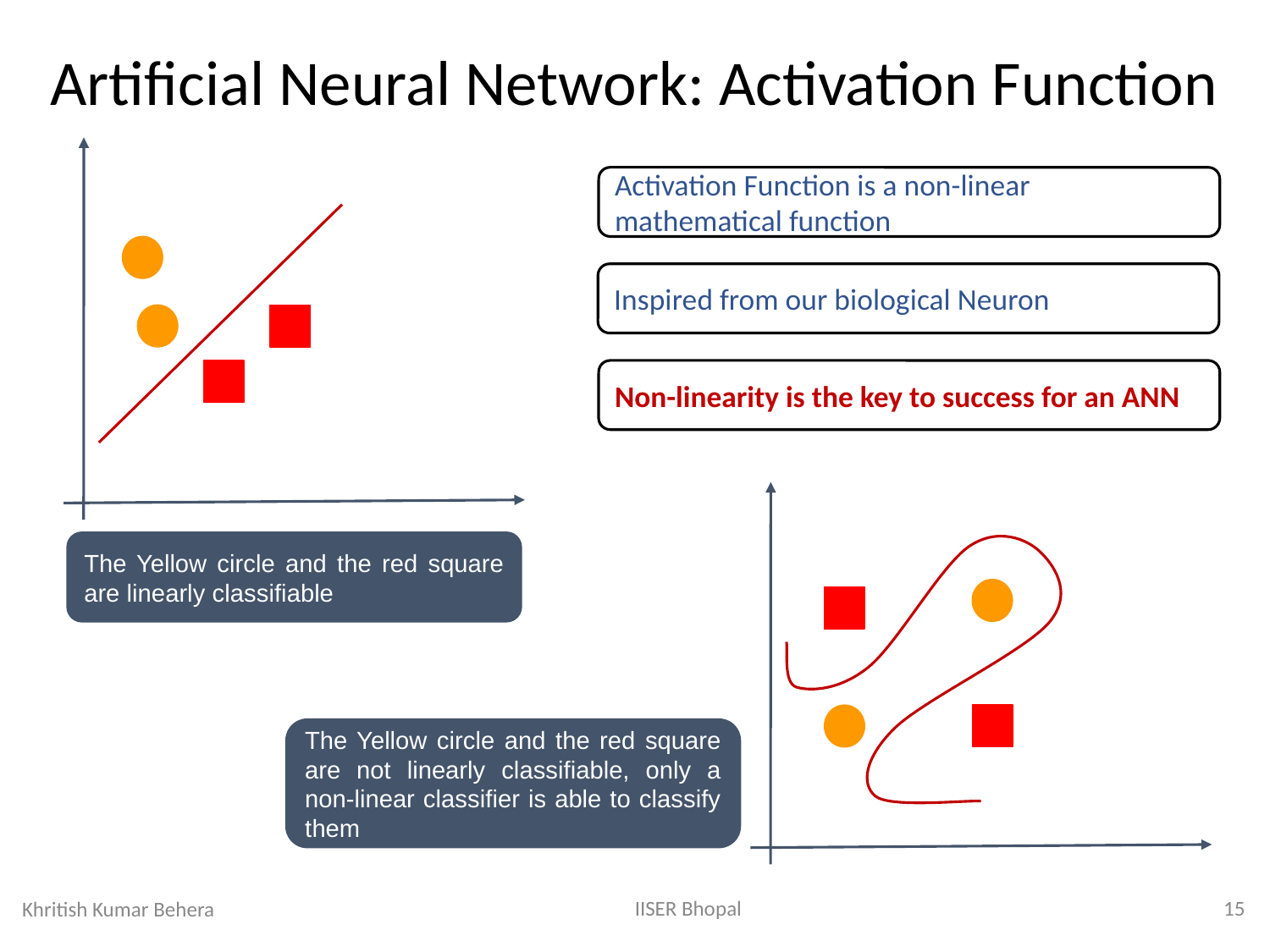

Artificial Neural Network: Activation Function
Activation Function is a non-linear mathematical function

Inspired from our biological Neuron

Non-linearity is the key to success for an ANN
The Yellow circle and the red square are linearly classifiable

The Yellow circle and the red square are not linearly classifiable, only a non-linear classifier is able to classify them
IISER Bhopal
15
Khritish Kumar Behera